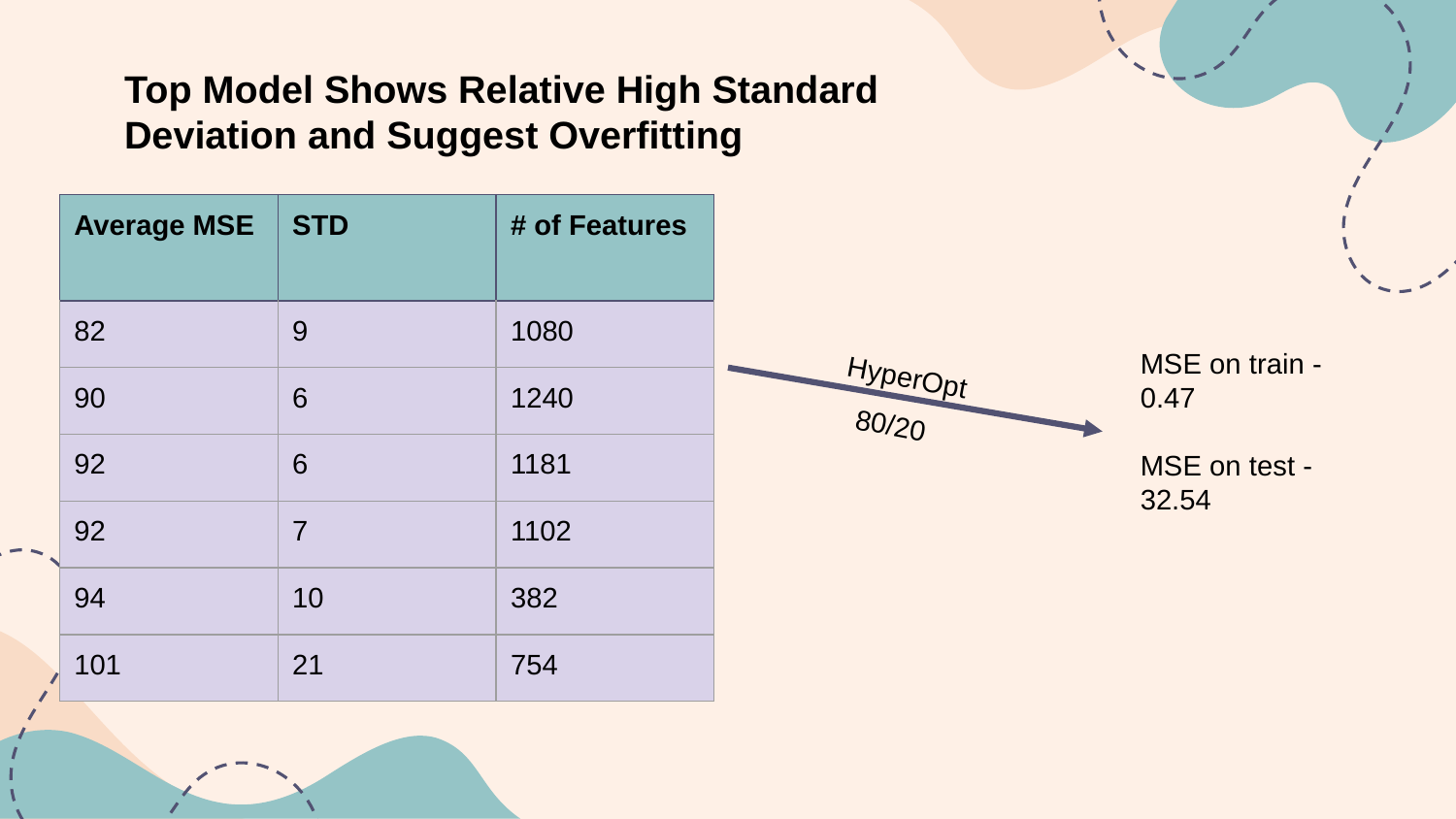

Top Model Shows Relative High Standard Deviation and Suggest Overfitting
| Average MSE | STD | # of Features |
| --- | --- | --- |
| 82 | 9 | 1080 |
| 90 | 6 | 1240 |
| 92 | 6 | 1181 |
| 92 | 7 | 1102 |
| 94 | 10 | 382 |
| 101 | 21 | 754 |
MSE on train - 0.47

MSE on test -
32.54
HyperOpt
80/20